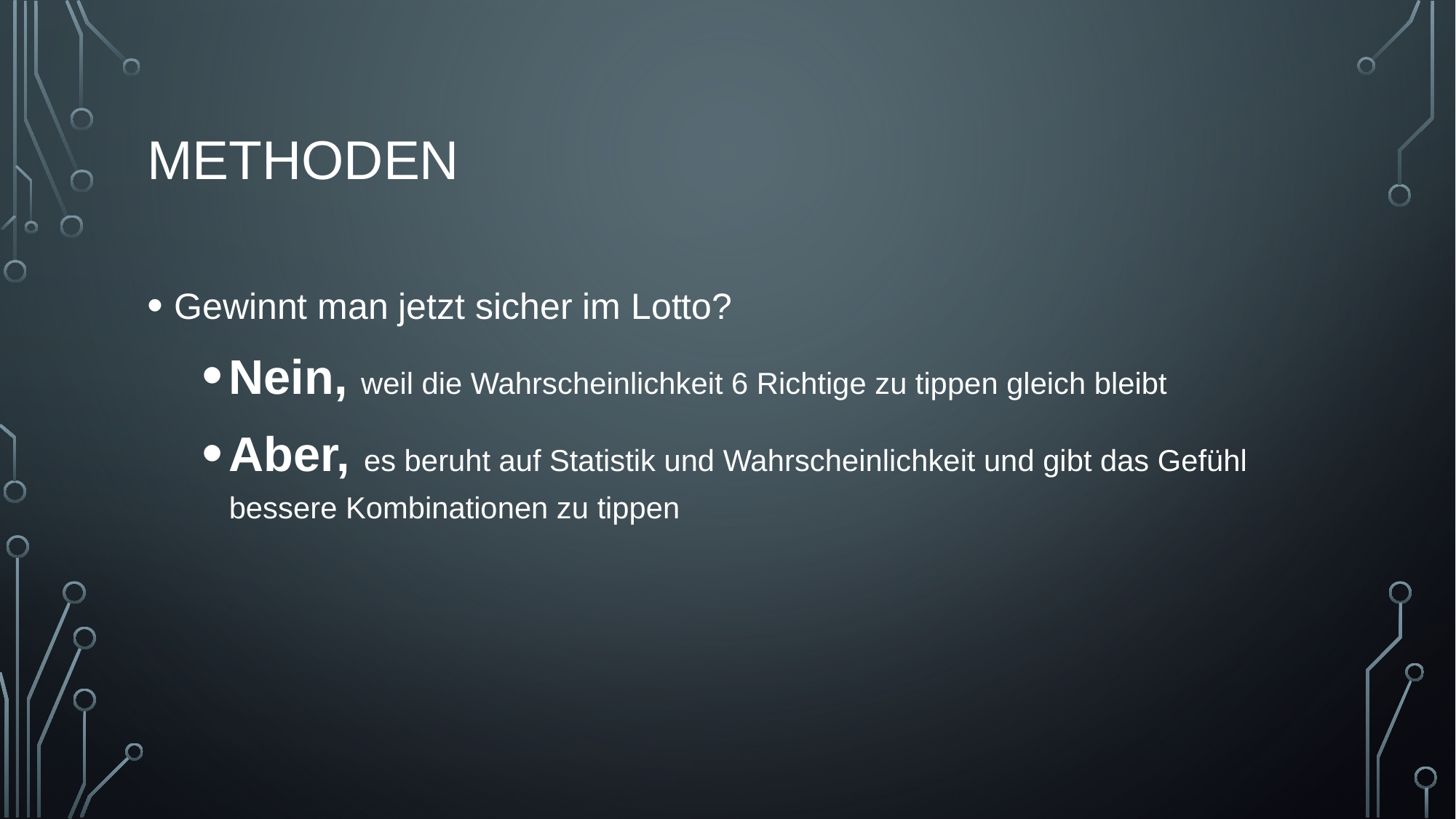

# Methoden
Gewinnt man jetzt sicher im Lotto?
Nein, weil die Wahrscheinlichkeit 6 Richtige zu tippen gleich bleibt
Aber, es beruht auf Statistik und Wahrscheinlichkeit und gibt das Gefühl bessere Kombinationen zu tippen